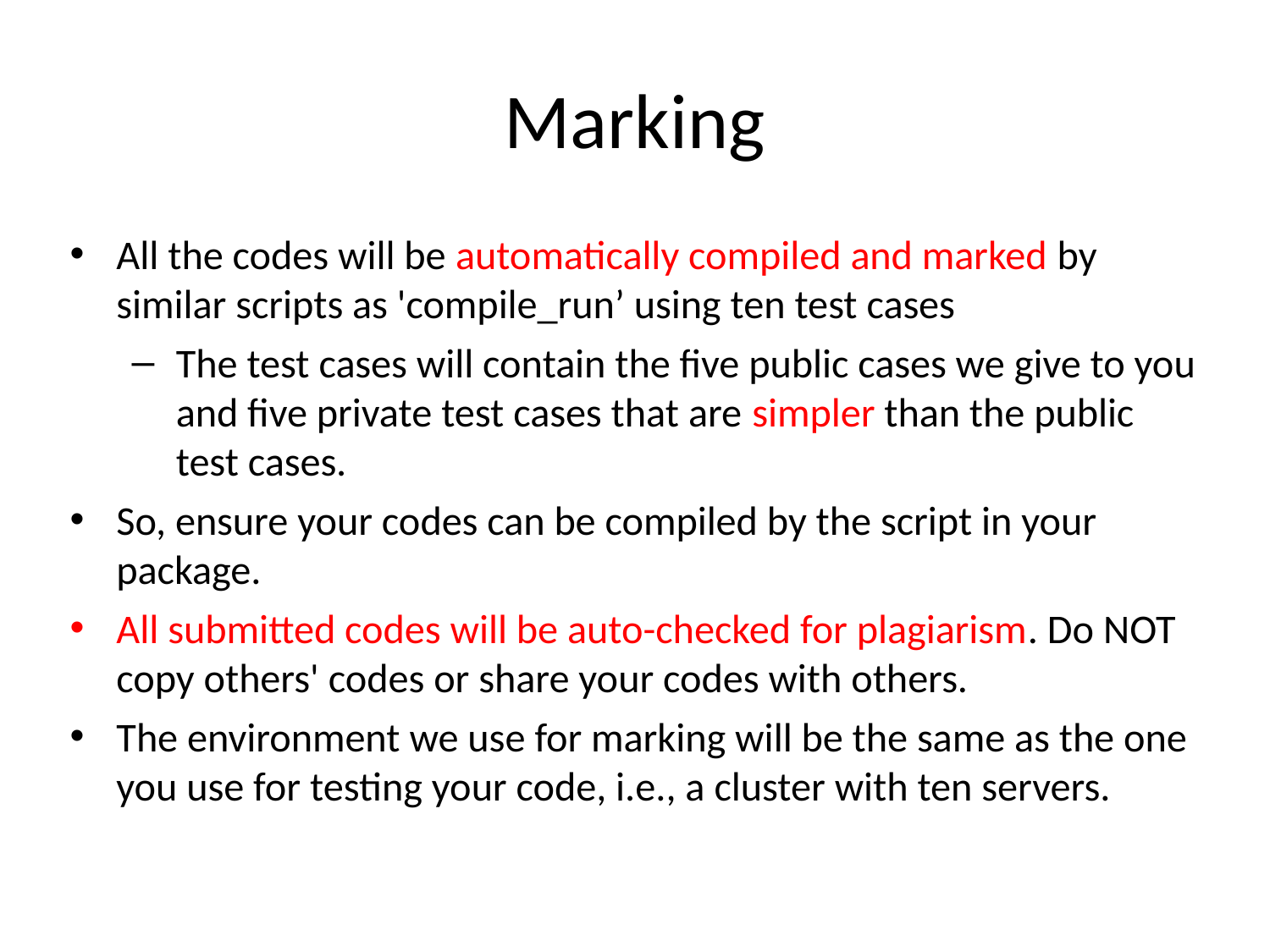

# Marking
All the codes will be automatically compiled and marked by similar scripts as 'compile_run’ using ten test cases
The test cases will contain the five public cases we give to you and five private test cases that are simpler than the public test cases.
So, ensure your codes can be compiled by the script in your package.
All submitted codes will be auto-checked for plagiarism. Do NOT copy others' codes or share your codes with others.
The environment we use for marking will be the same as the one you use for testing your code, i.e., a cluster with ten servers.